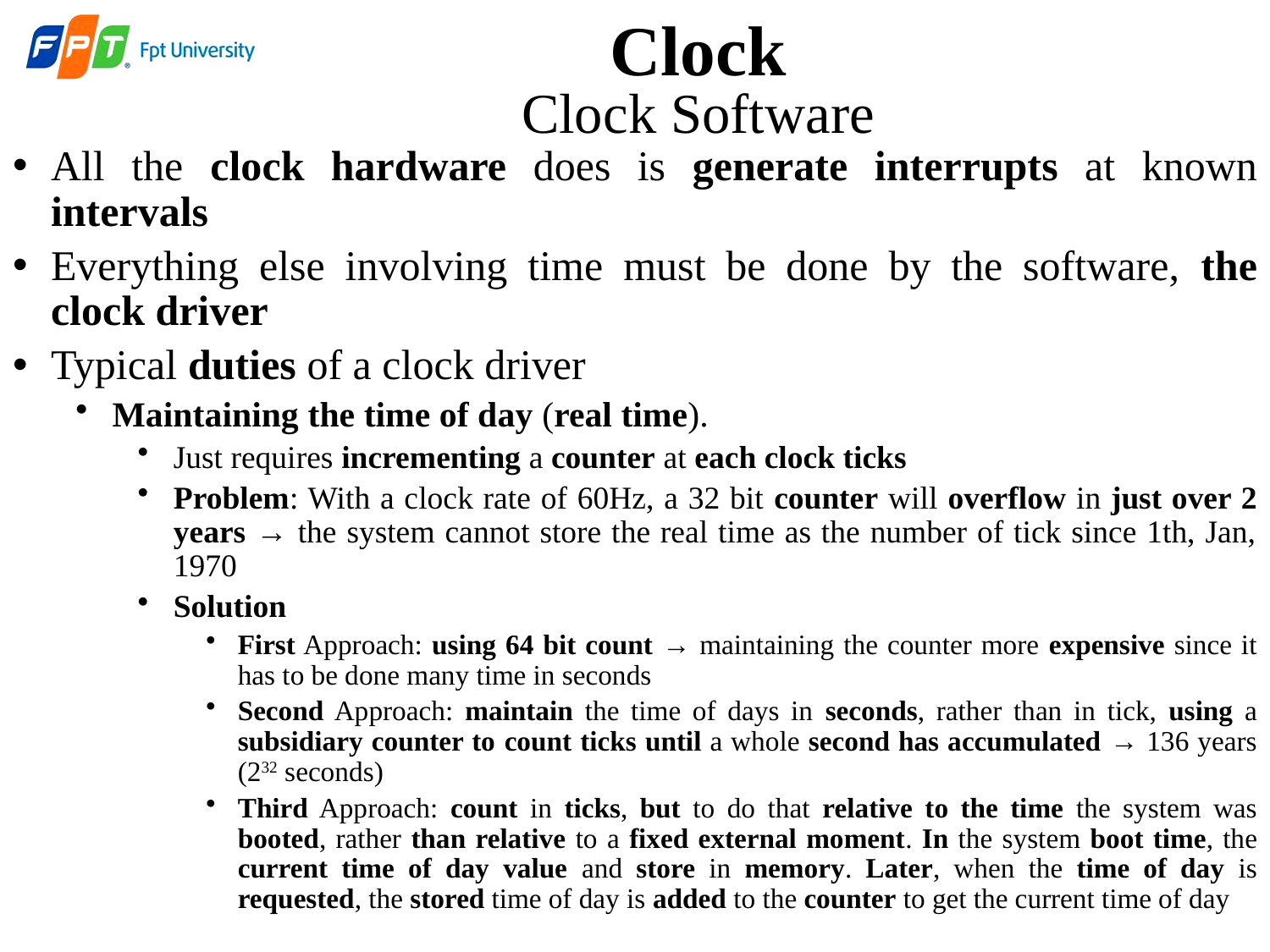

Clock
Clock Software
All the clock hardware does is generate interrupts at known intervals
Everything else involving time must be done by the software, the clock driver
Typical duties of a clock driver
Maintaining the time of day (real time).
Just requires incrementing a counter at each clock ticks
Problem: With a clock rate of 60Hz, a 32 bit counter will overflow in just over 2 years → the system cannot store the real time as the number of tick since 1th, Jan, 1970
Solution
First Approach: using 64 bit count → maintaining the counter more expensive since it has to be done many time in seconds
Second Approach: maintain the time of days in seconds, rather than in tick, using a subsidiary counter to count ticks until a whole second has accumulated → 136 years (232 seconds)
Third Approach: count in ticks, but to do that relative to the time the system was booted, rather than relative to a fixed external moment. In the system boot time, the current time of day value and store in memory. Later, when the time of day is requested, the stored time of day is added to the counter to get the current time of day